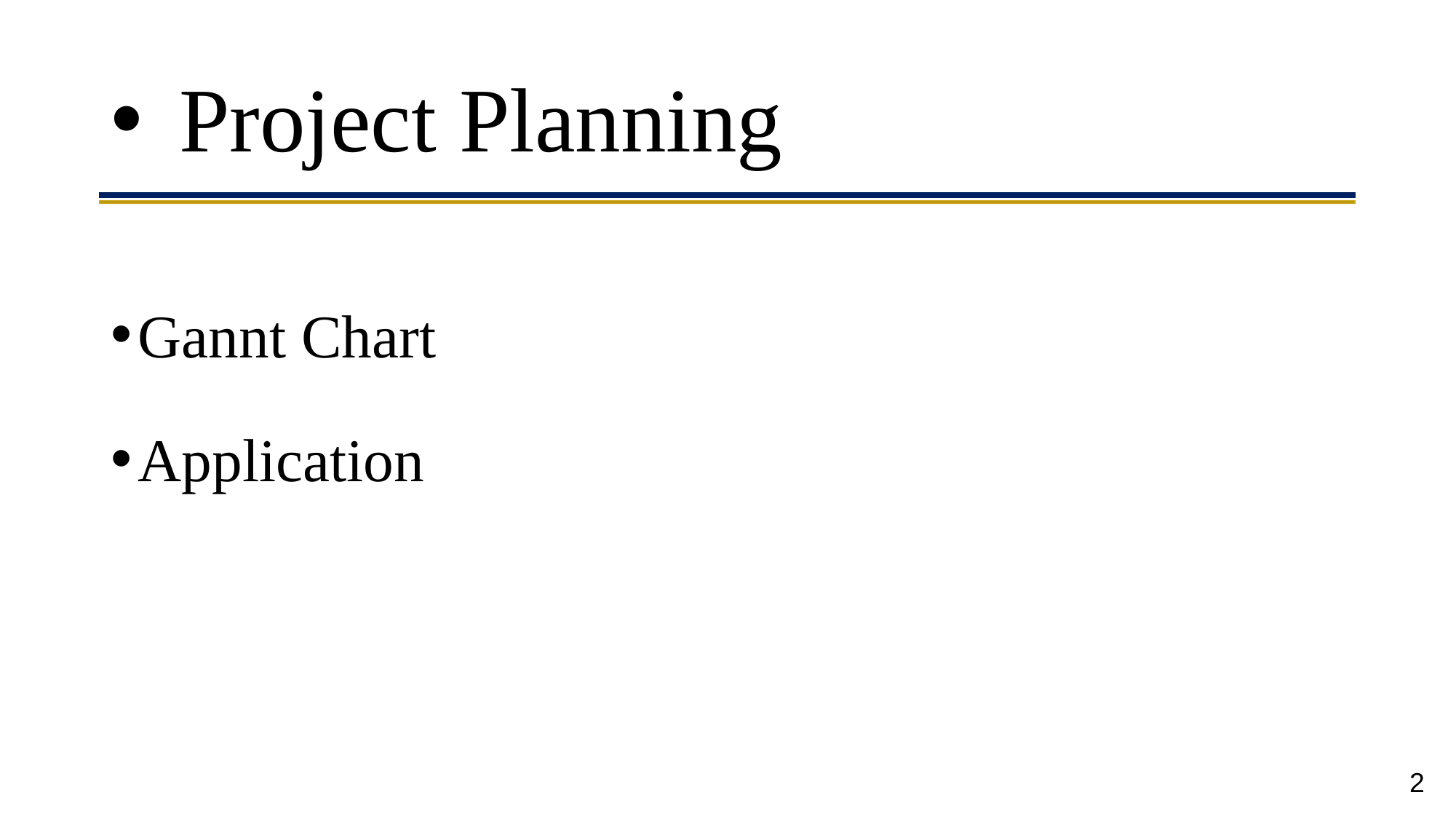

# Project Planning

Gannt Chart
Application
2